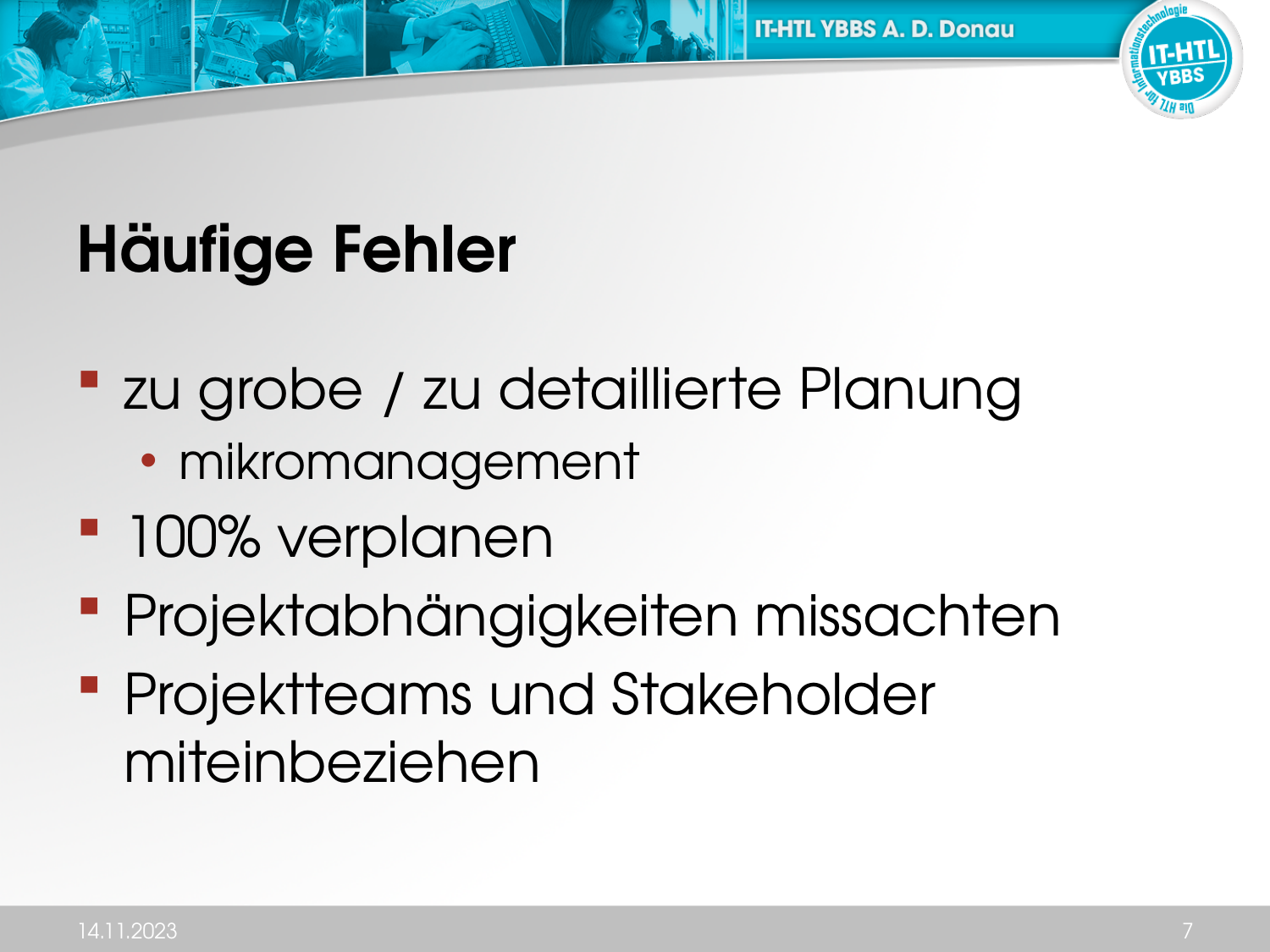

# Häufige Fehler
zu grobe / zu detaillierte Planung
mikromanagement
100% verplanen
Projektabhängigkeiten missachten
Projektteams und Stakeholder miteinbeziehen

14.11.2023

7